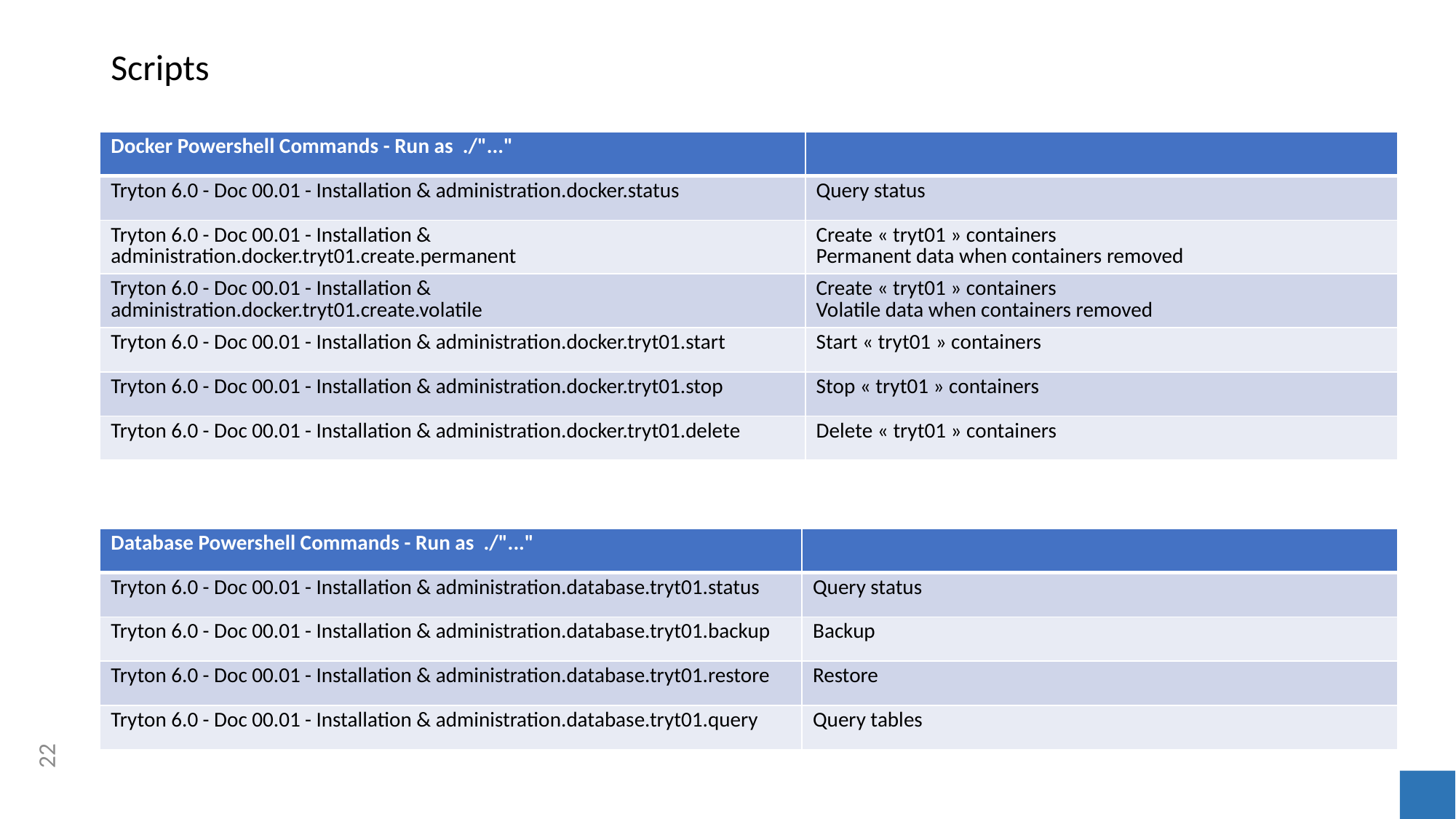

# Scripts
| Docker Powershell Commands - Run as ./"..." |  |
| --- | --- |
| Tryton 6.0 - Doc 00.01 - Installation & administration.docker.status | Query status |
| Tryton 6.0 - Doc 00.01 - Installation & administration.docker.tryt01.create.permanent | Create « tryt01 » containers Permanent data when containers removed |
| Tryton 6.0 - Doc 00.01 - Installation & administration.docker.tryt01.create.volatile | Create « tryt01 » containers Volatile data when containers removed |
| Tryton 6.0 - Doc 00.01 - Installation & administration.docker.tryt01.start | Start « tryt01 » containers |
| Tryton 6.0 - Doc 00.01 - Installation & administration.docker.tryt01.stop | Stop « tryt01 » containers |
| Tryton 6.0 - Doc 00.01 - Installation & administration.docker.tryt01.delete | Delete « tryt01 » containers |
| Database Powershell Commands - Run as ./"..." |  |
| --- | --- |
| Tryton 6.0 - Doc 00.01 - Installation & administration.database.tryt01.status | Query status |
| Tryton 6.0 - Doc 00.01 - Installation & administration.database.tryt01.backup | Backup |
| Tryton 6.0 - Doc 00.01 - Installation & administration.database.tryt01.restore | Restore |
| Tryton 6.0 - Doc 00.01 - Installation & administration.database.tryt01.query | Query tables |
22